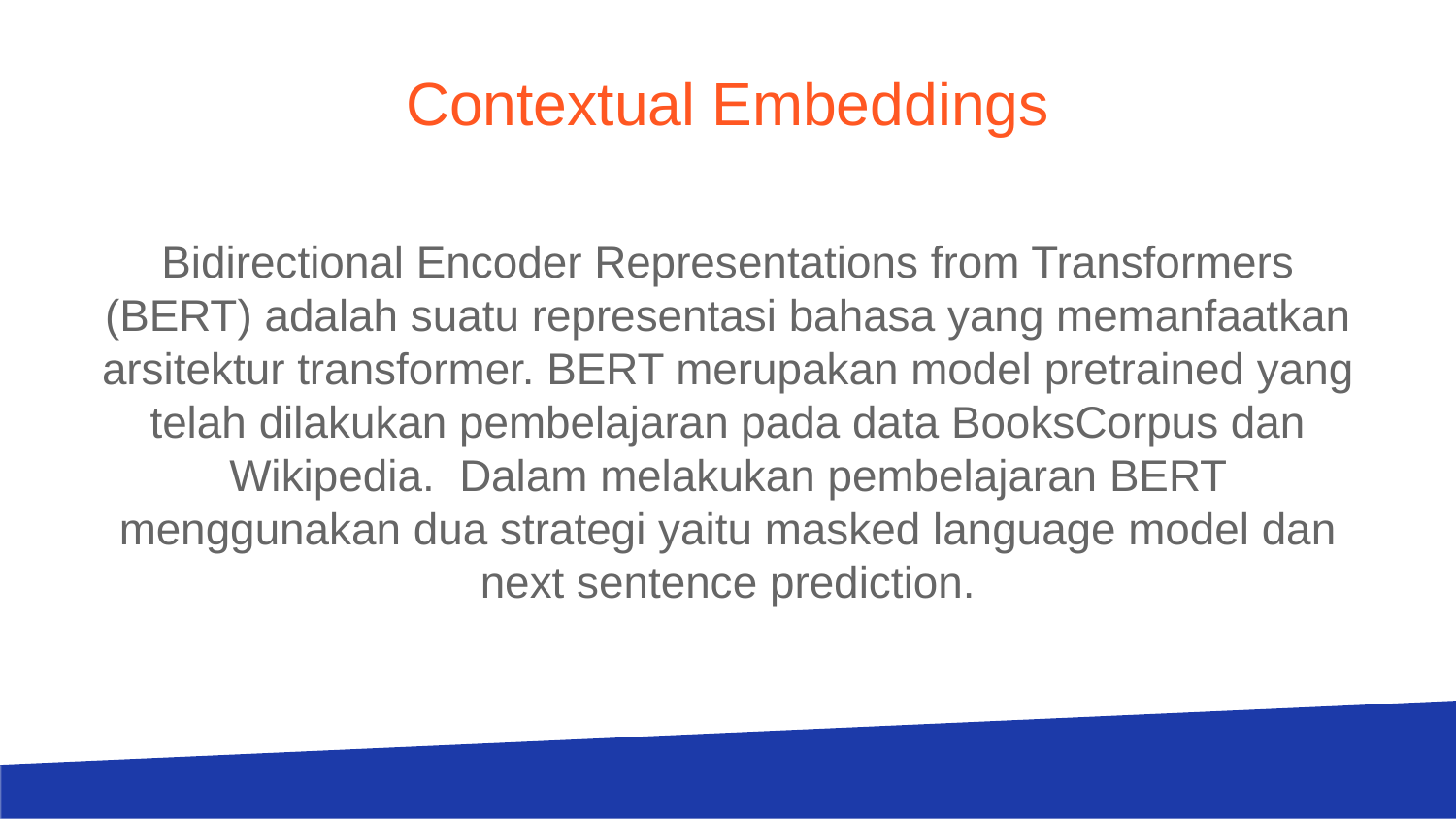

# Contextual Embeddings
Bidirectional Encoder Representations from Transformers (BERT) adalah suatu representasi bahasa yang memanfaatkan arsitektur transformer. BERT merupakan model pretrained yang telah dilakukan pembelajaran pada data BooksCorpus dan Wikipedia.  Dalam melakukan pembelajaran BERT menggunakan dua strategi yaitu masked language model dan next sentence prediction.